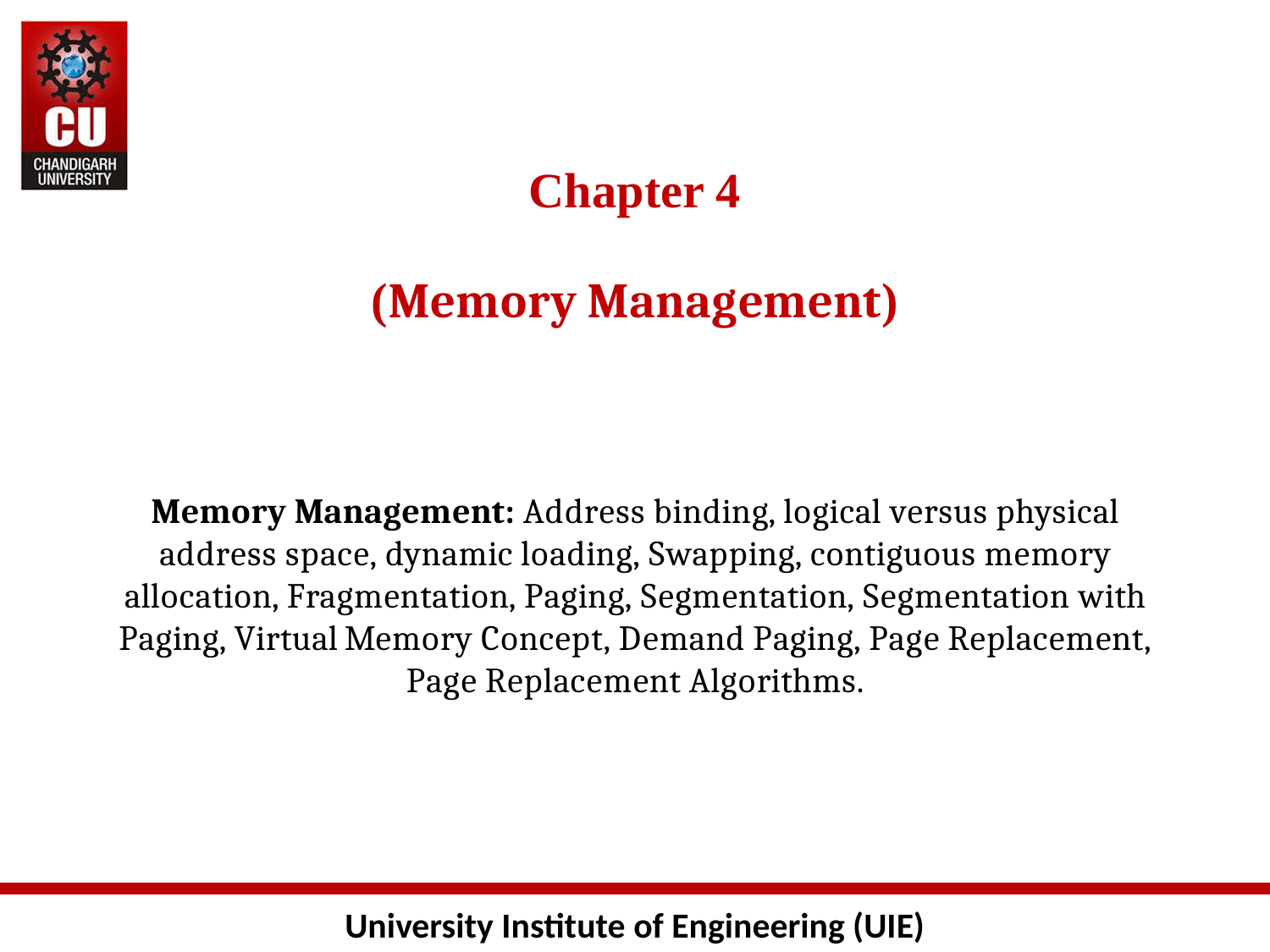

# Chapter 4 (Memory Management) Memory Management: Address binding, logical versus physical address space, dynamic loading, Swapping, contiguous memory allocation, Fragmentation, Paging, Segmentation, Segmentation with Paging, Virtual Memory Concept, Demand Paging, Page Replacement, Page Replacement Algorithms.